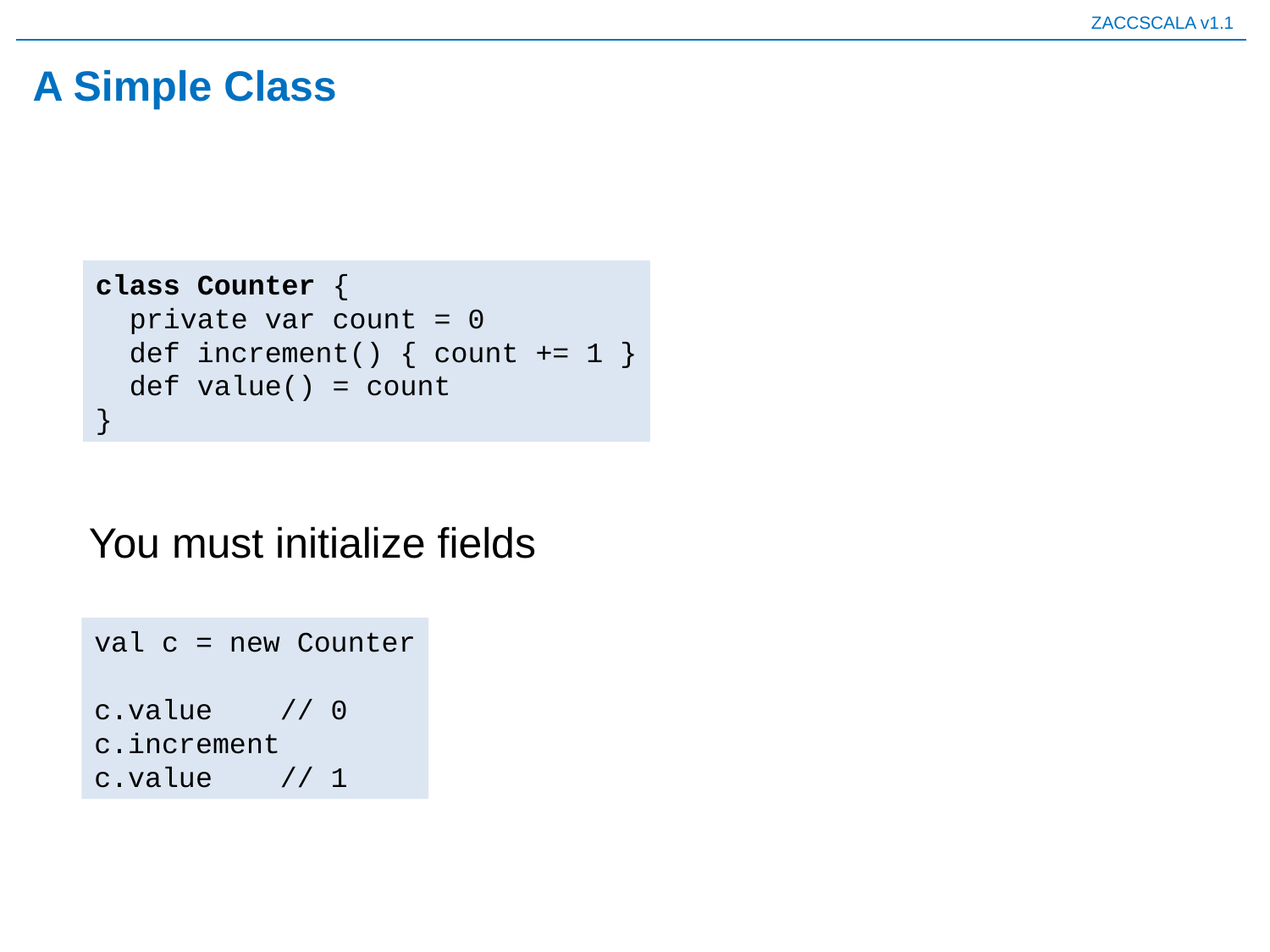

# A Simple Class
class Counter {
  private var count = 0
  def increment() { count += 1 }
  def value() = count
}
You must initialize fields
val c = new Counter

c.value    // 0
c.increment
c.value    // 1